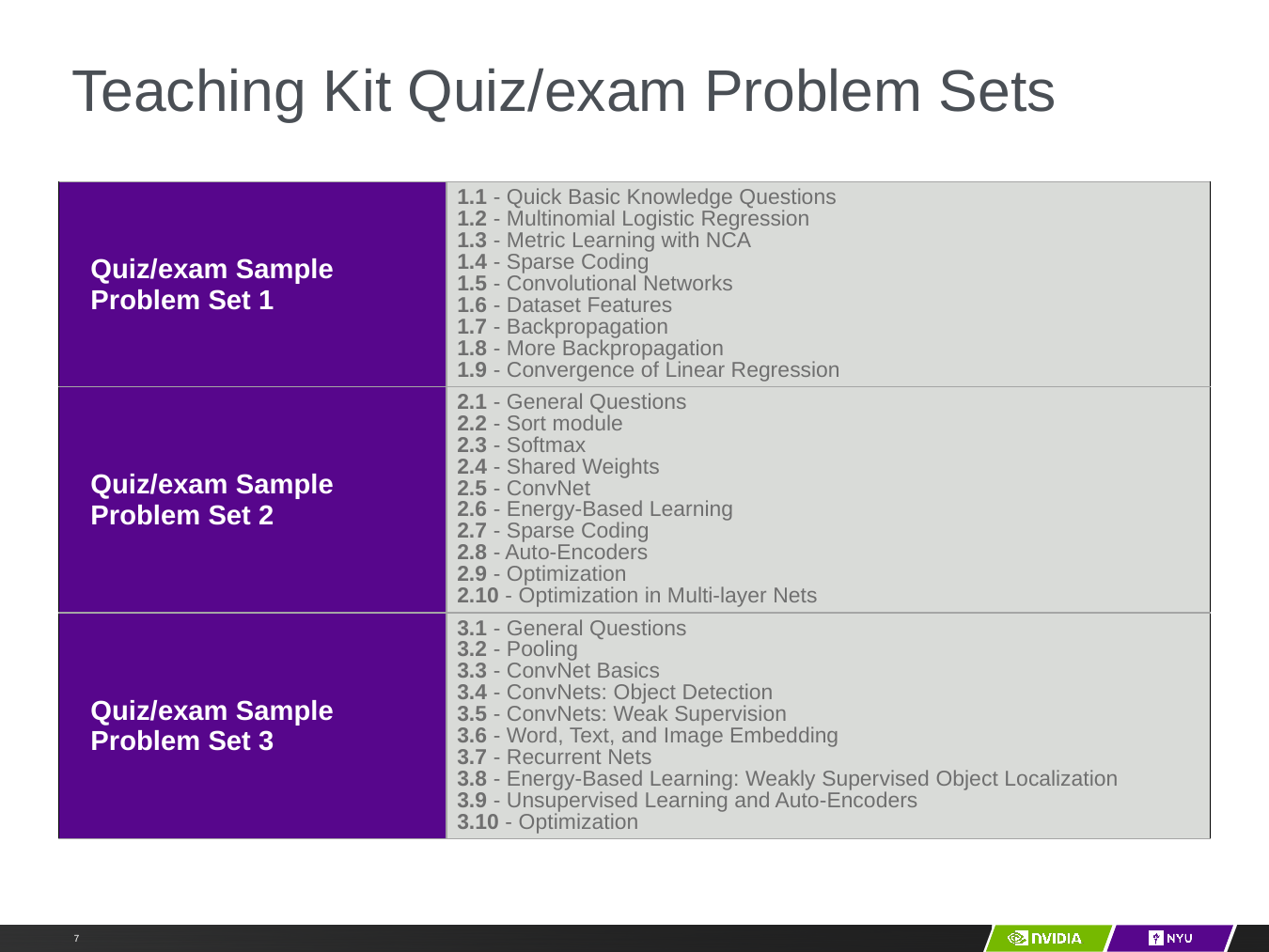

# Teaching Kit Quiz/exam Problem Sets
| Quiz/exam Sample Problem Set 1 | 1.1 - Quick Basic Knowledge Questions 1.2 - Multinomial Logistic Regression 1.3 - Metric Learning with NCA 1.4 - Sparse Coding 1.5 - Convolutional Networks 1.6 - Dataset Features 1.7 - Backpropagation 1.8 - More Backpropagation 1.9 - Convergence of Linear Regression |
| --- | --- |
| Quiz/exam Sample Problem Set 2 | 2.1 - General Questions 2.2 - Sort module 2.3 - Softmax 2.4 - Shared Weights 2.5 - ConvNet 2.6 - Energy-Based Learning 2.7 - Sparse Coding 2.8 - Auto-Encoders 2.9 - Optimization 2.10 - Optimization in Multi-layer Nets |
| Quiz/exam Sample Problem Set 3 | 3.1 - General Questions 3.2 - Pooling 3.3 - ConvNet Basics 3.4 - ConvNets: Object Detection 3.5 - ConvNets: Weak Supervision 3.6 - Word, Text, and Image Embedding 3.7 - Recurrent Nets 3.8 - Energy-Based Learning: Weakly Supervised Object Localization 3.9 - Unsupervised Learning and Auto-Encoders 3.10 - Optimization |